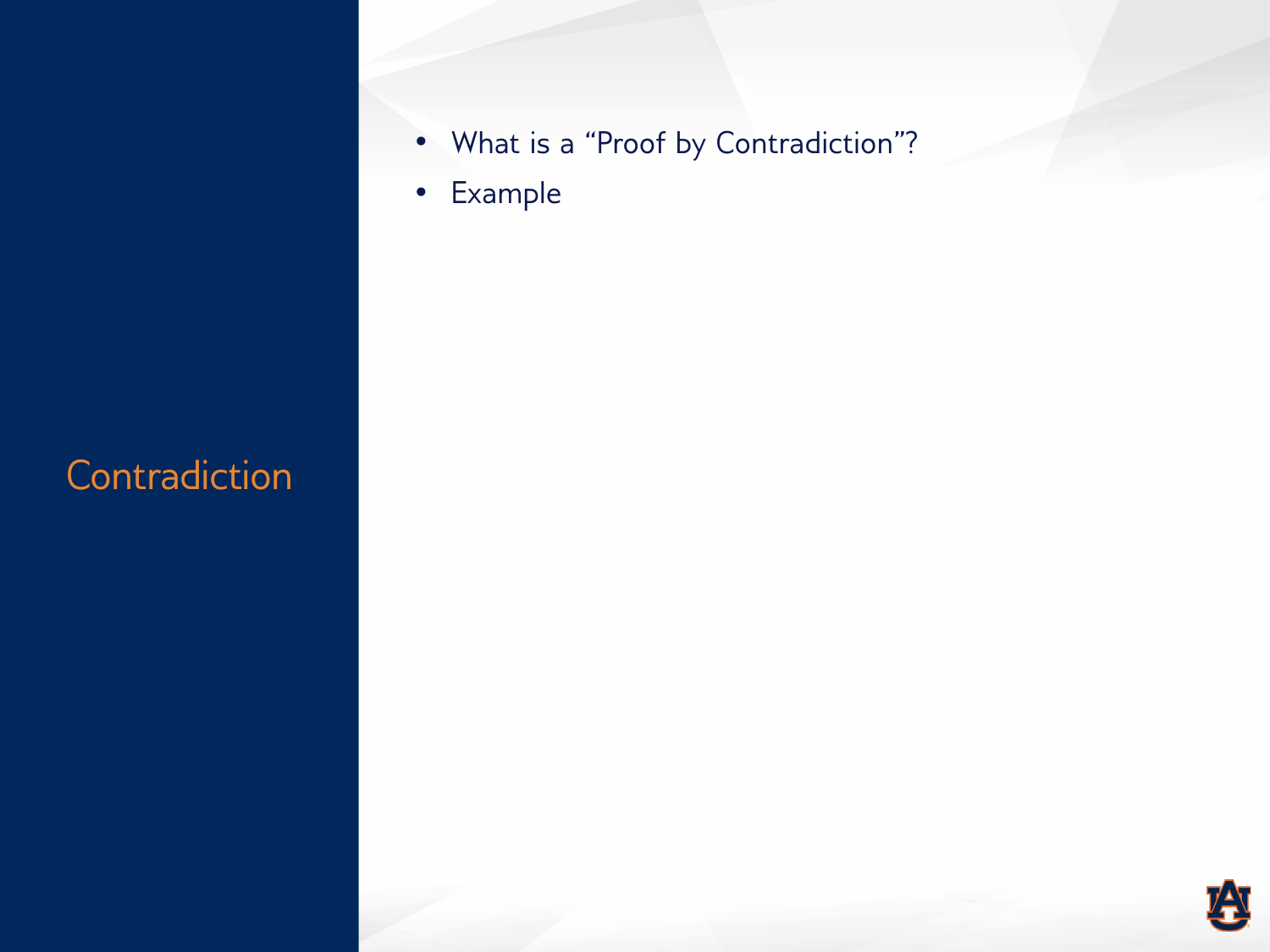

# Contradiction
What is a “Proof by Contradiction”?
Example